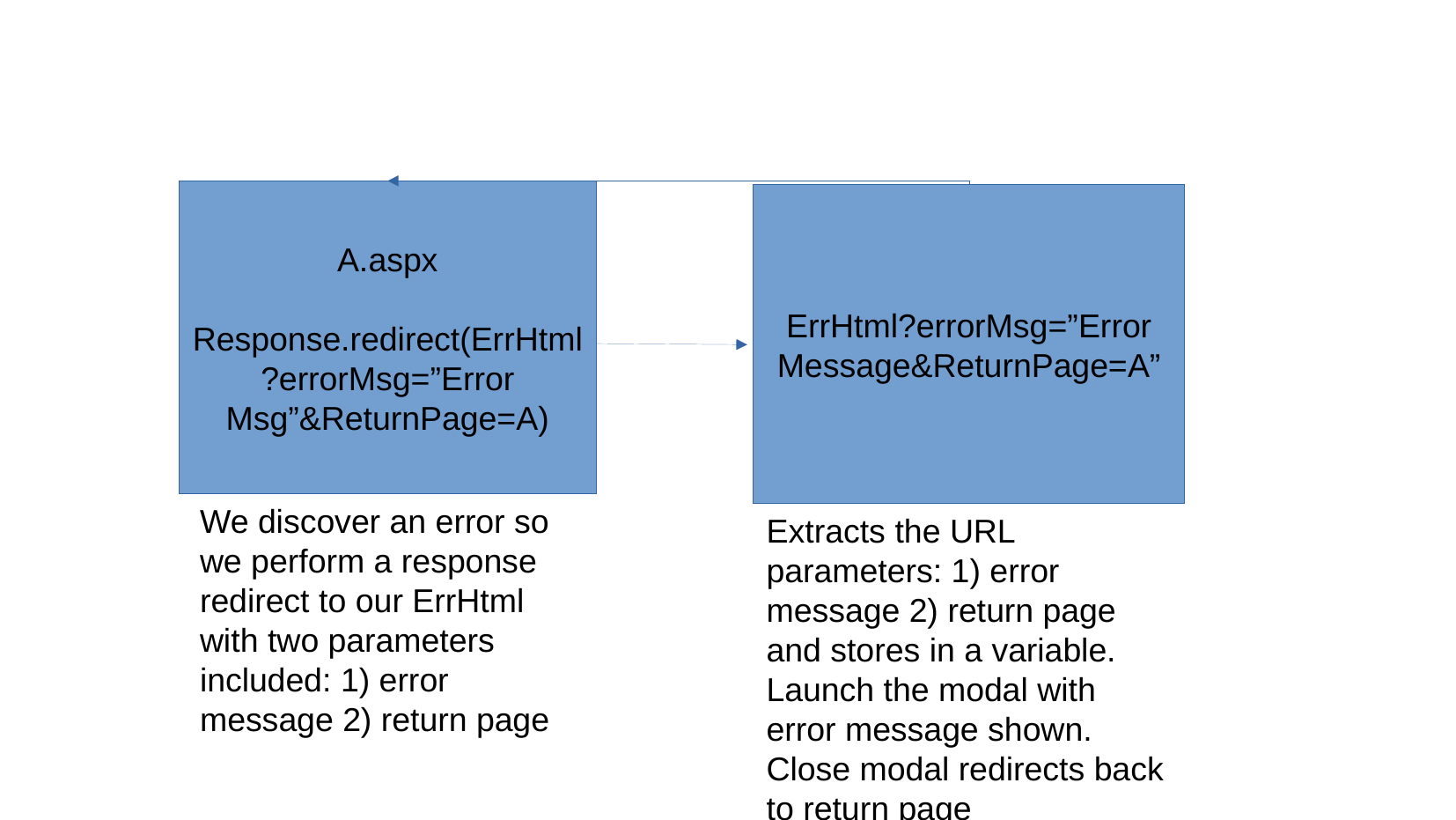

A.aspx

Response.redirect(ErrHtml?errorMsg=”Error Msg”&ReturnPage=A)
ErrHtml?errorMsg=”Error Message&ReturnPage=A”

We discover an error so we perform a response redirect to our ErrHtml with two parameters included: 1) error message 2) return page
Extracts the URL parameters: 1) error message 2) return page
and stores in a variable.  Launch the modal with error message shown.  Close modal redirects back to return page